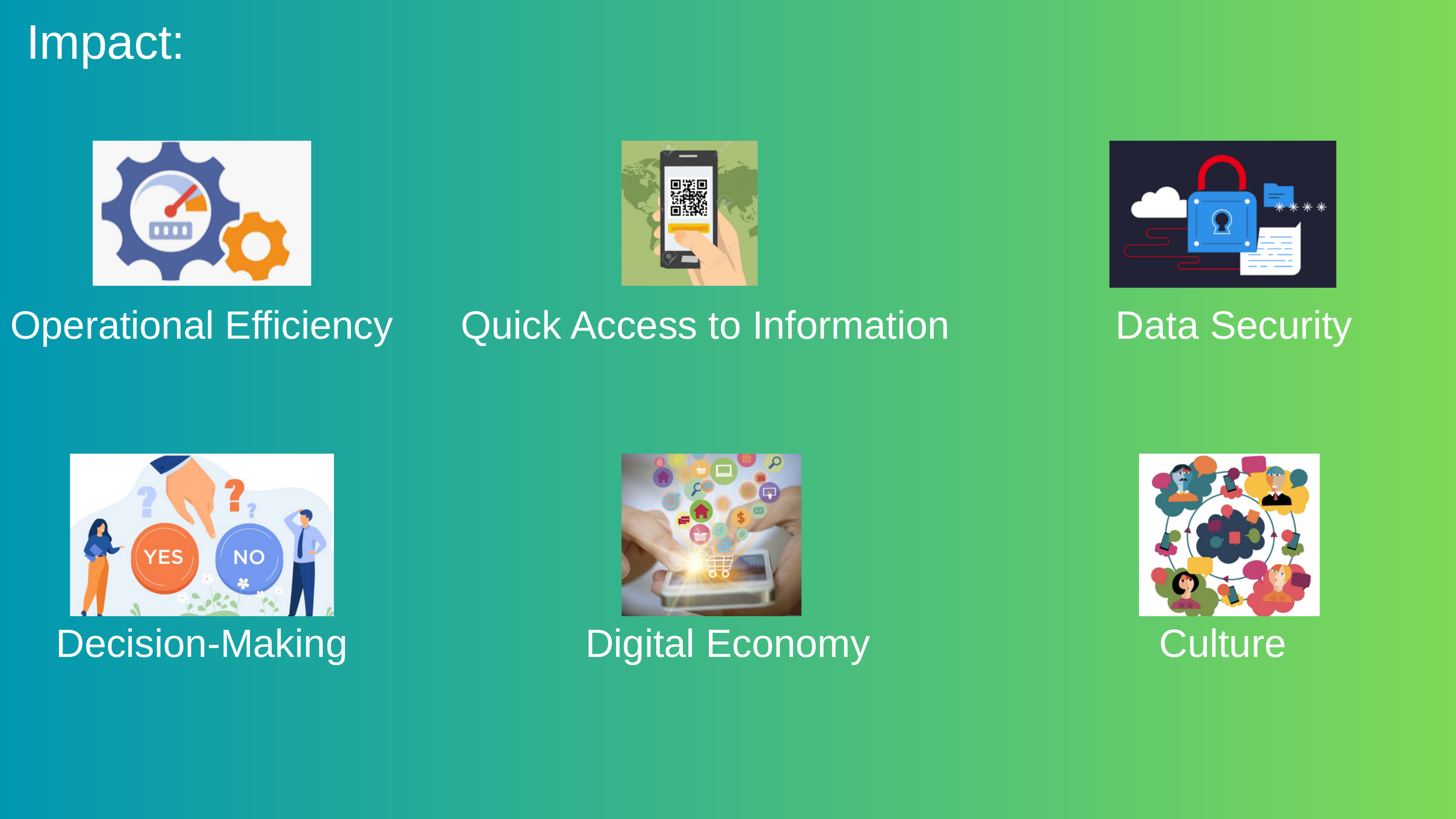

Impact:

Operational Efficiency
Quick Access to Information

Data Security

Decision-Making
Digital Economy
Culture